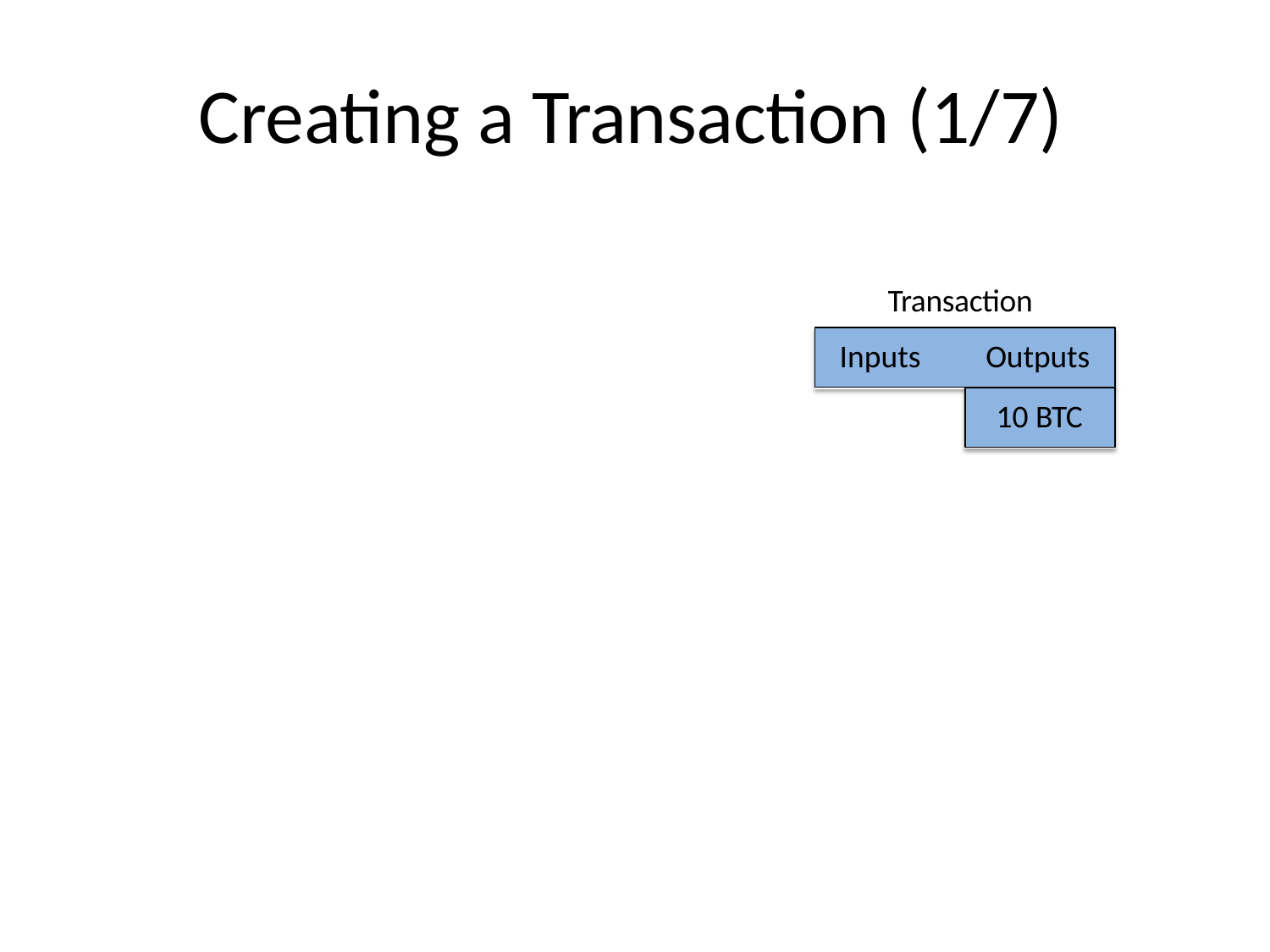

# Creating a Transaction (1/7)
Transaction

Inputs
Outputs

10 BTC